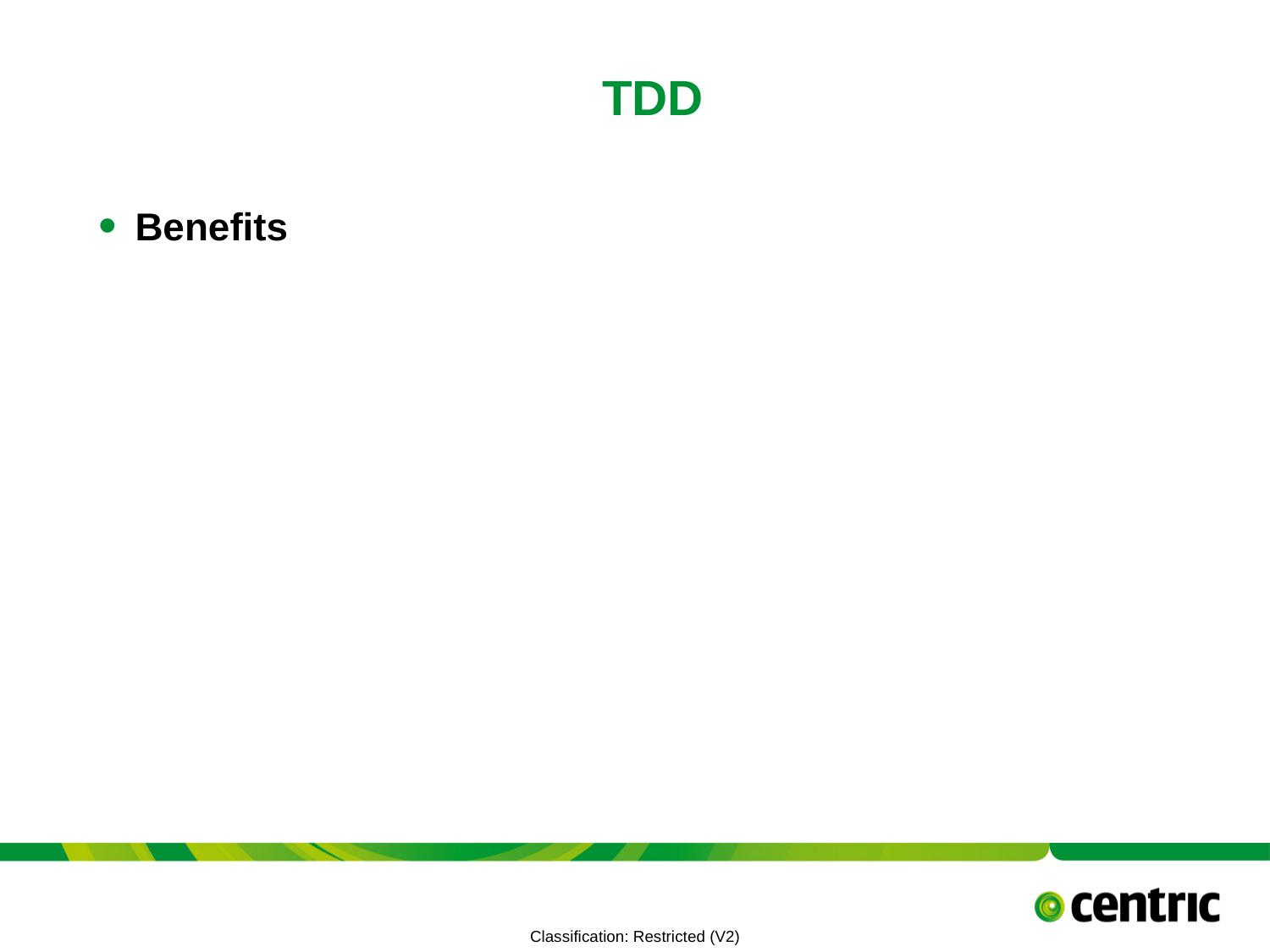

# TDD
Benefits
TITLE PRESENTATION
July 10, 2021